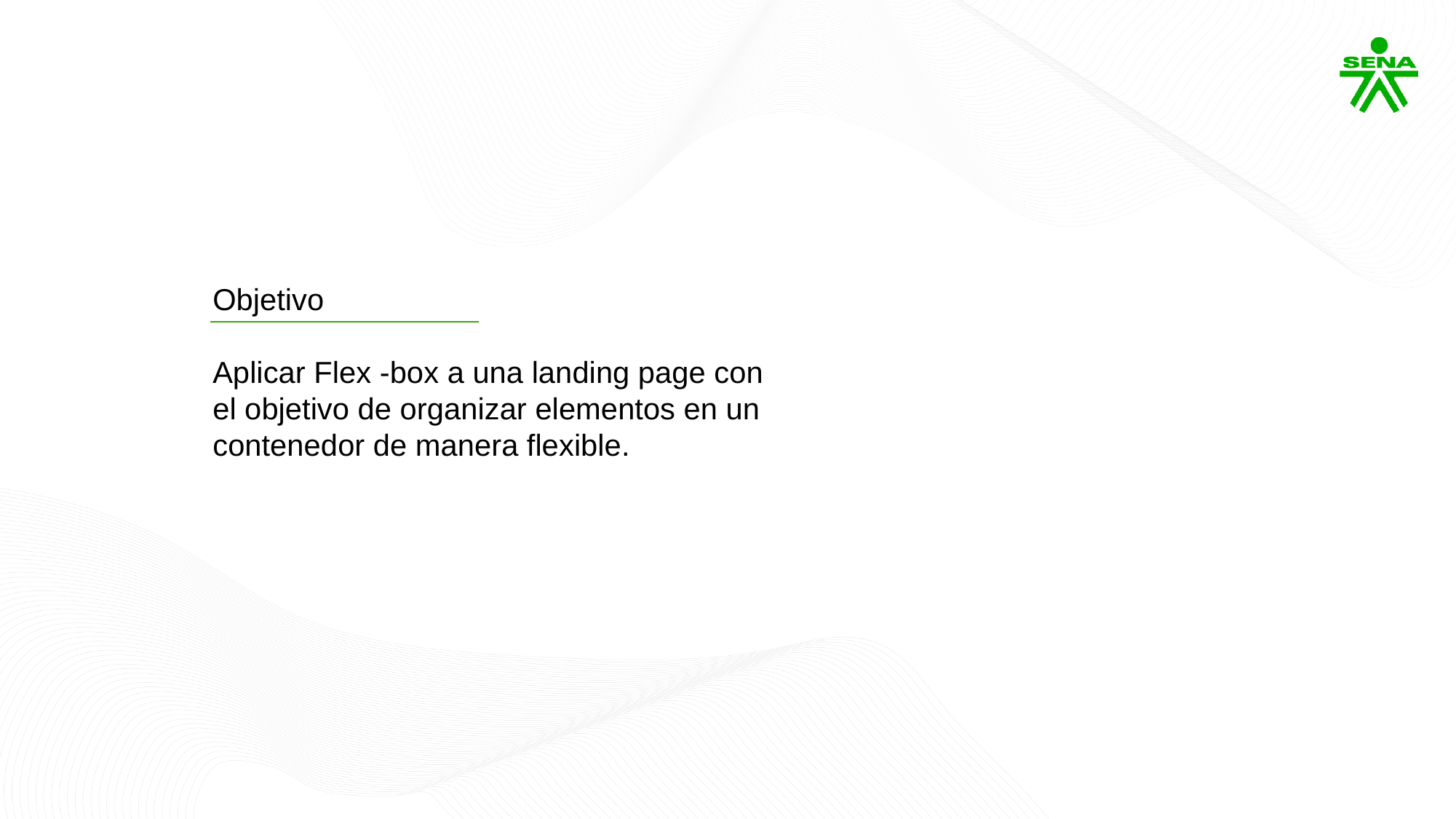

Objetivo

Aplicar Flex -box a una landing page con el objetivo de organizar elementos en un contenedor de manera flexible.